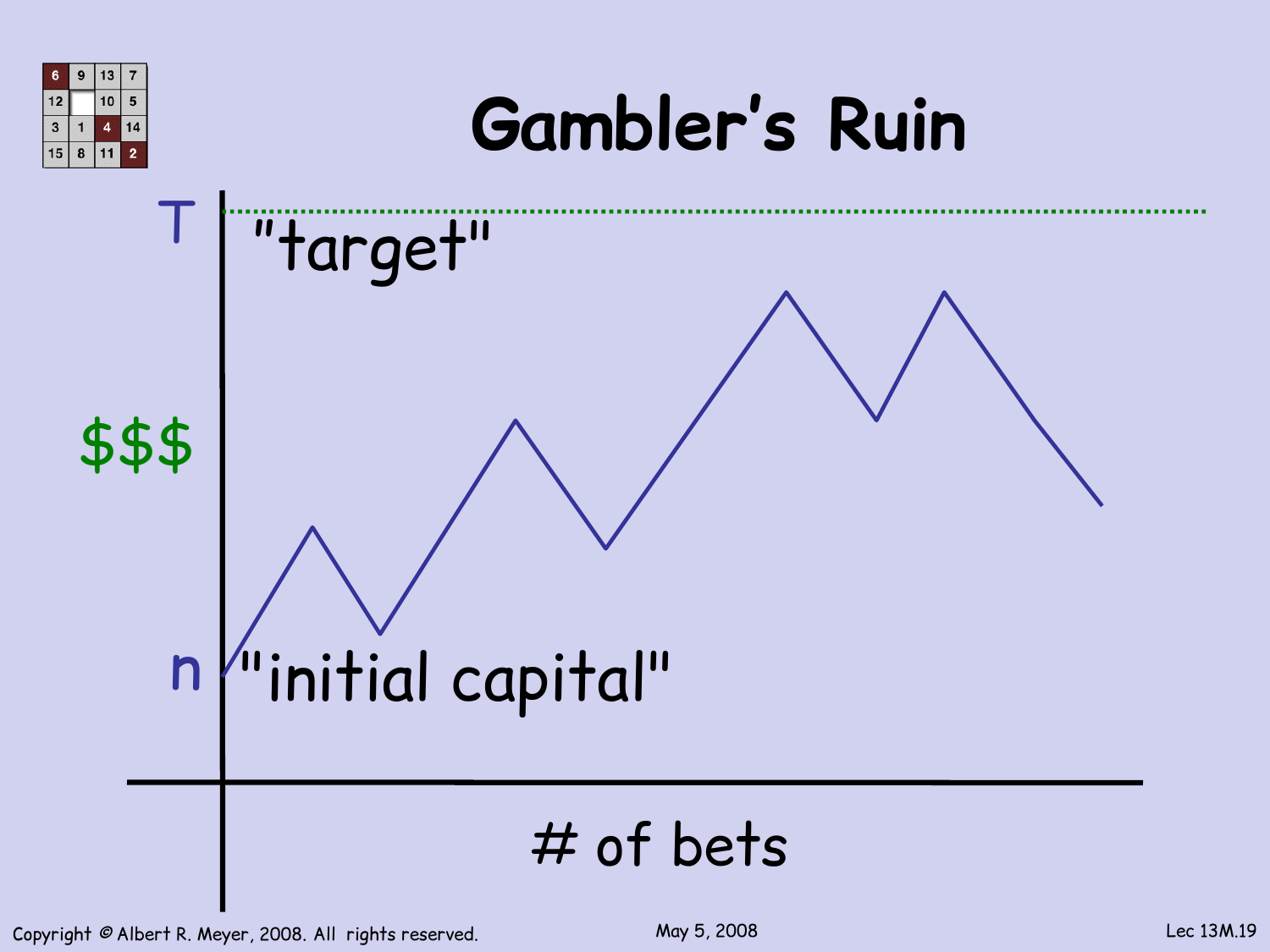

# Gambler’s Ruin
T

”target"

$$$
n
"initial capital"

# of bets
Copyright © Albert R. Meyer, 2008. All  rights reserved.

May 5, 2008
Lec 13M.19